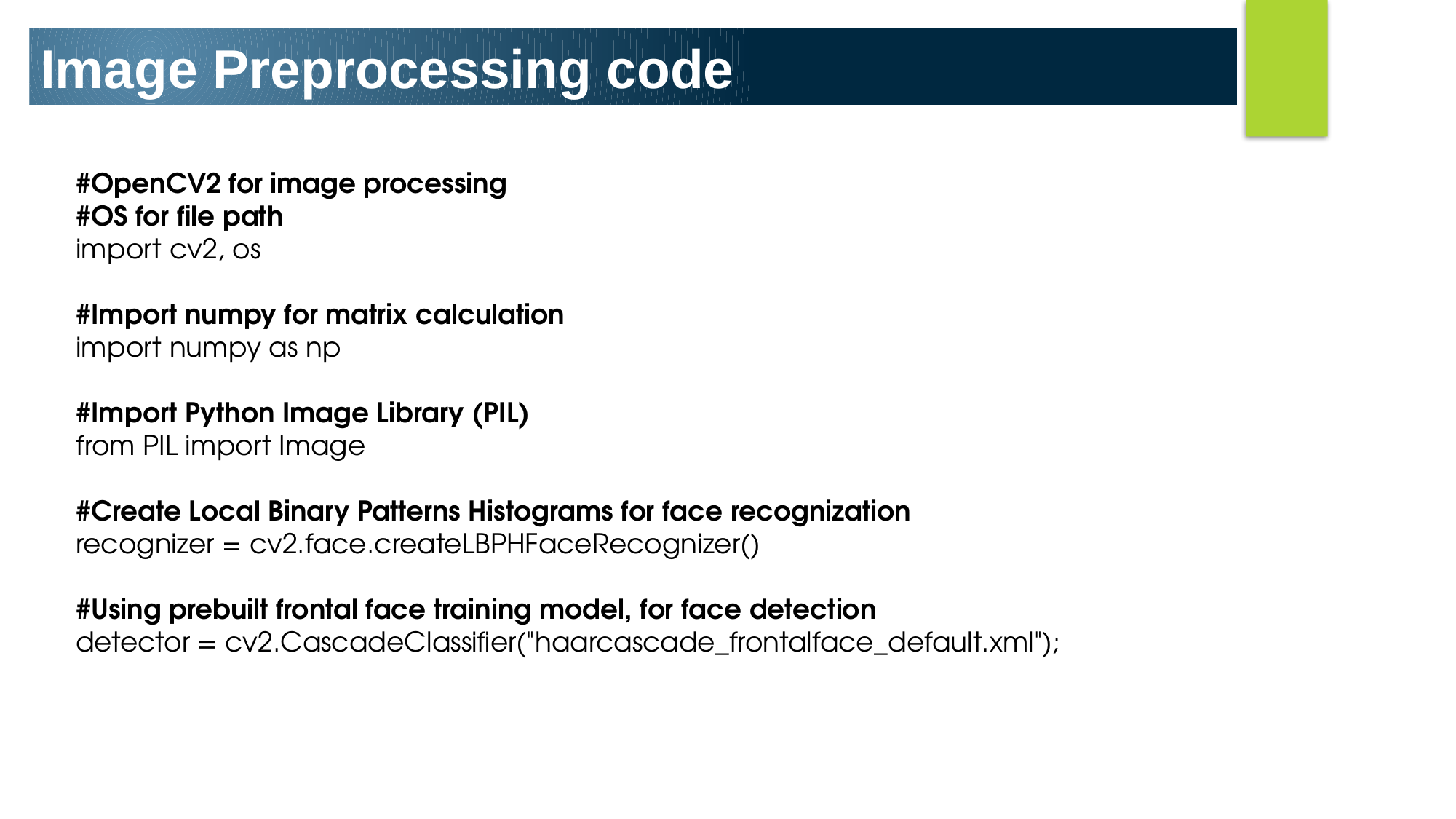

Image Preprocessing code
#OpenCV2 for image processing
#OS for file path
import cv2, os

#Import numpy for matrix calculation
import numpy as np

#Import Python Image Library (PIL)
from PIL import Image

#Create Local Binary Patterns Histograms for face recognization
recognizer = cv2.face.createLBPHFaceRecognizer()

#Using prebuilt frontal face training model, for face detection
detector = cv2.CascadeClassifier("haarcascade_frontalface_default.xml");